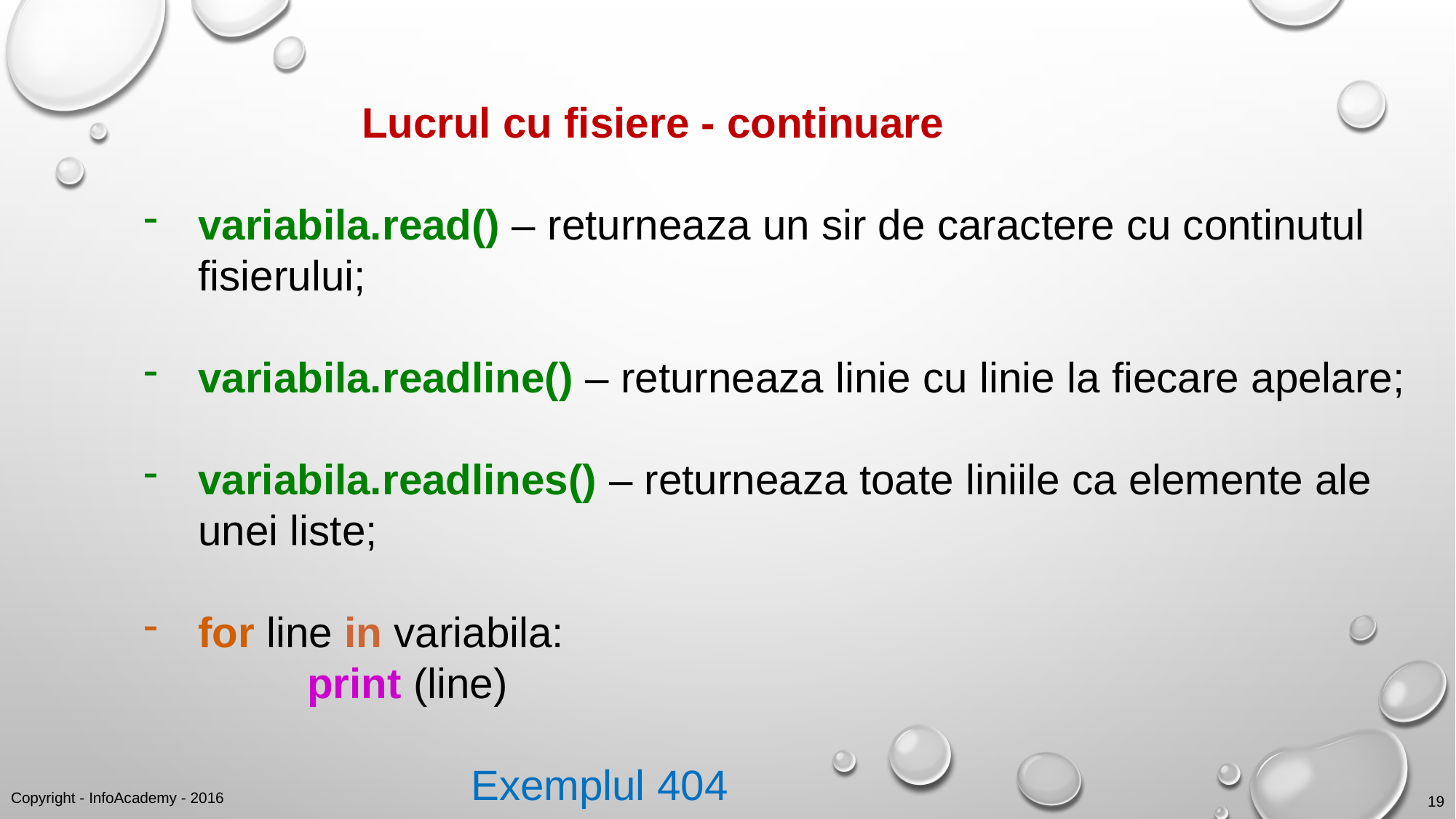

Lucrul cu fisiere - continuare

variabila.read() – returneaza un sir de caractere cu continutul fisierului;

variabila.readline() – returneaza linie cu linie la fiecare apelare;

variabila.readlines() – returneaza toate liniile ca elemente ale unei liste;

for line in variabila:
	print (line)

			Exemplul 404
Copyright - InfoAcademy - 2016
19